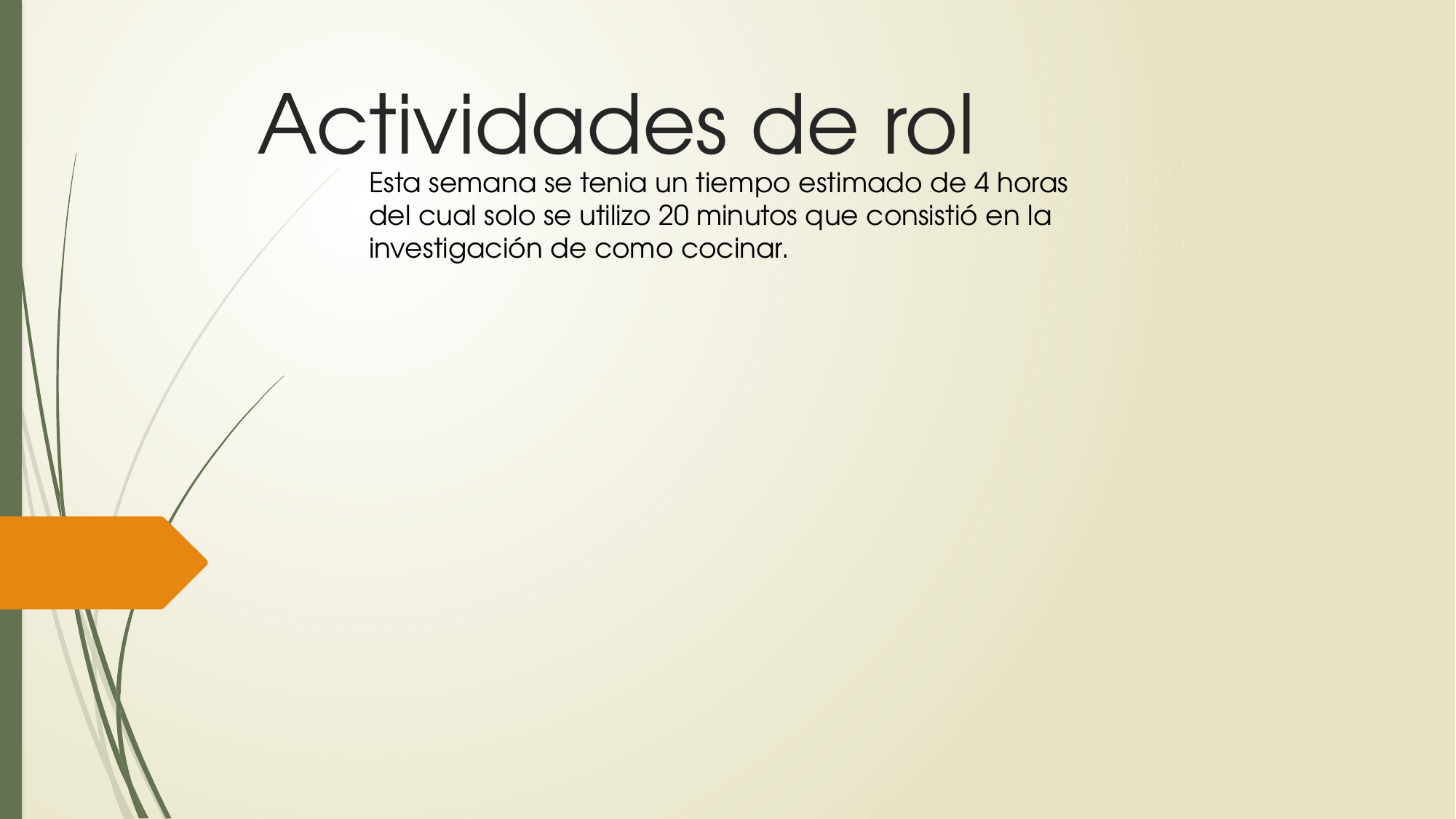

# Actividades de rol
Esta semana se tenia un tiempo estimado de 4 horas del cual solo se utilizo 20 minutos que consistió en la investigación de como cocinar.